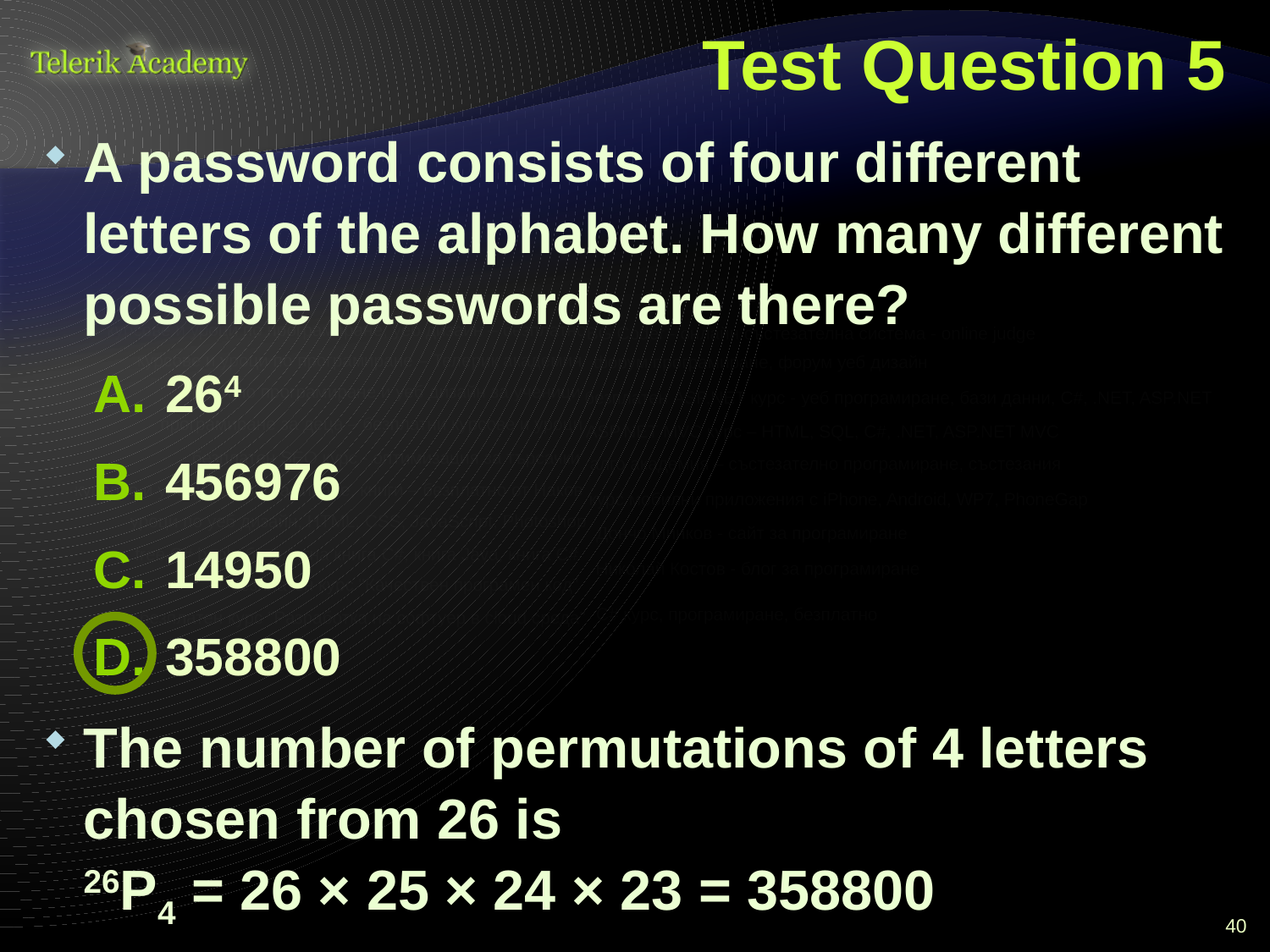

# Test Question 5
A password consists of four different letters of the alphabet. How many different possible passwords are there?
264
456976
14950
358800
The number of permutations of 4 letters chosen from 26 is
26P4 = 26 × 25 × 24 × 23 = 358800

40